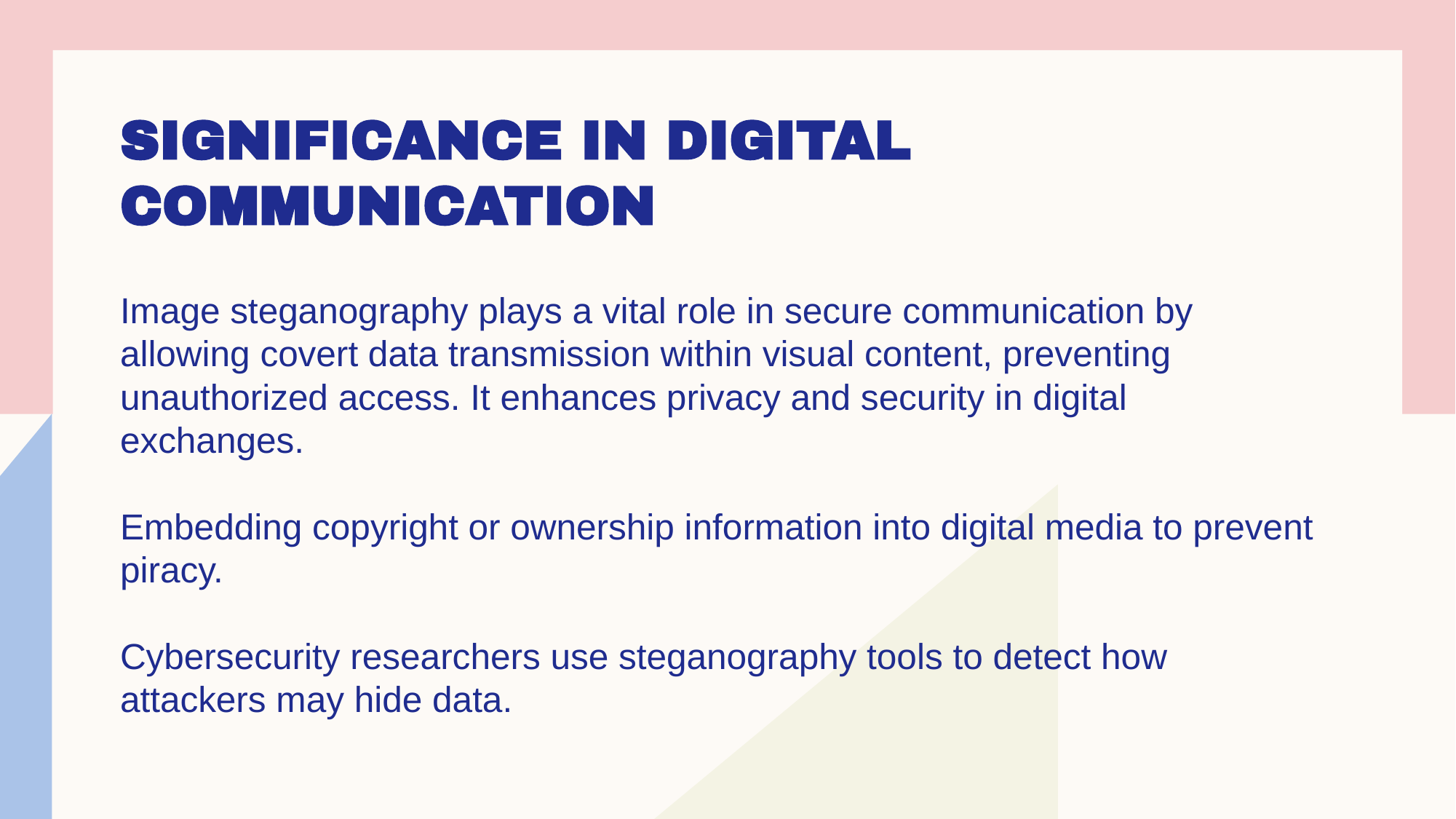

# Significance in Digital Communication
Image steganography plays a vital role in secure communication by allowing covert data transmission within visual content, preventing unauthorized access. It enhances privacy and security in digital exchanges.

Embedding copyright or ownership information into digital media to prevent piracy.

Cybersecurity researchers use steganography tools to detect how attackers may hide data.